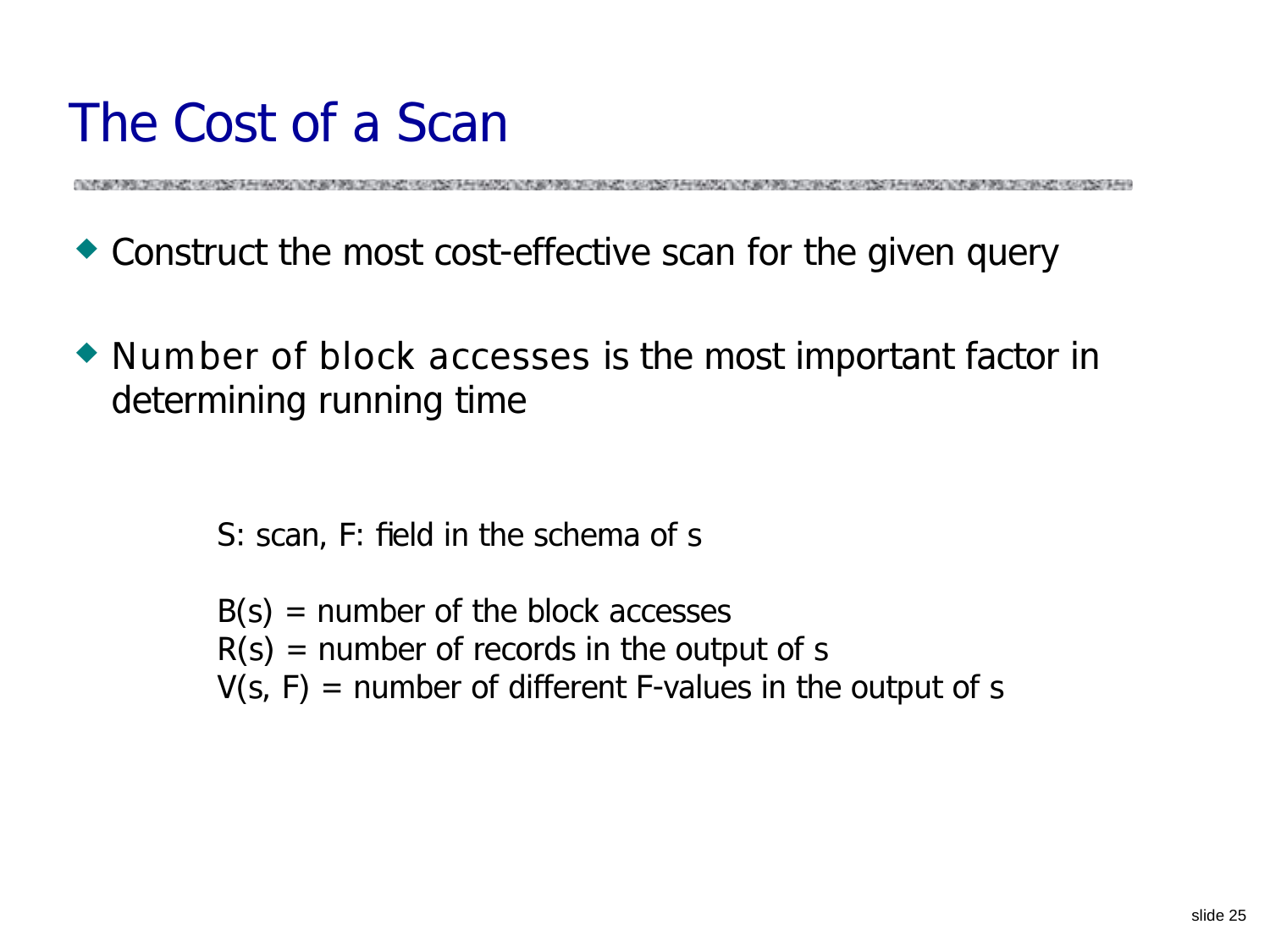

# The Cost of a Scan
Construct the most cost-effective scan for the given query

Number of block accesses is the most important factor in determining running time

S: scan, F: field in the schema of s

B(s) = number of the block accesses
R(s) = number of records in the output of s
V(s, F) = number of different F-values in the output of s
slide 25